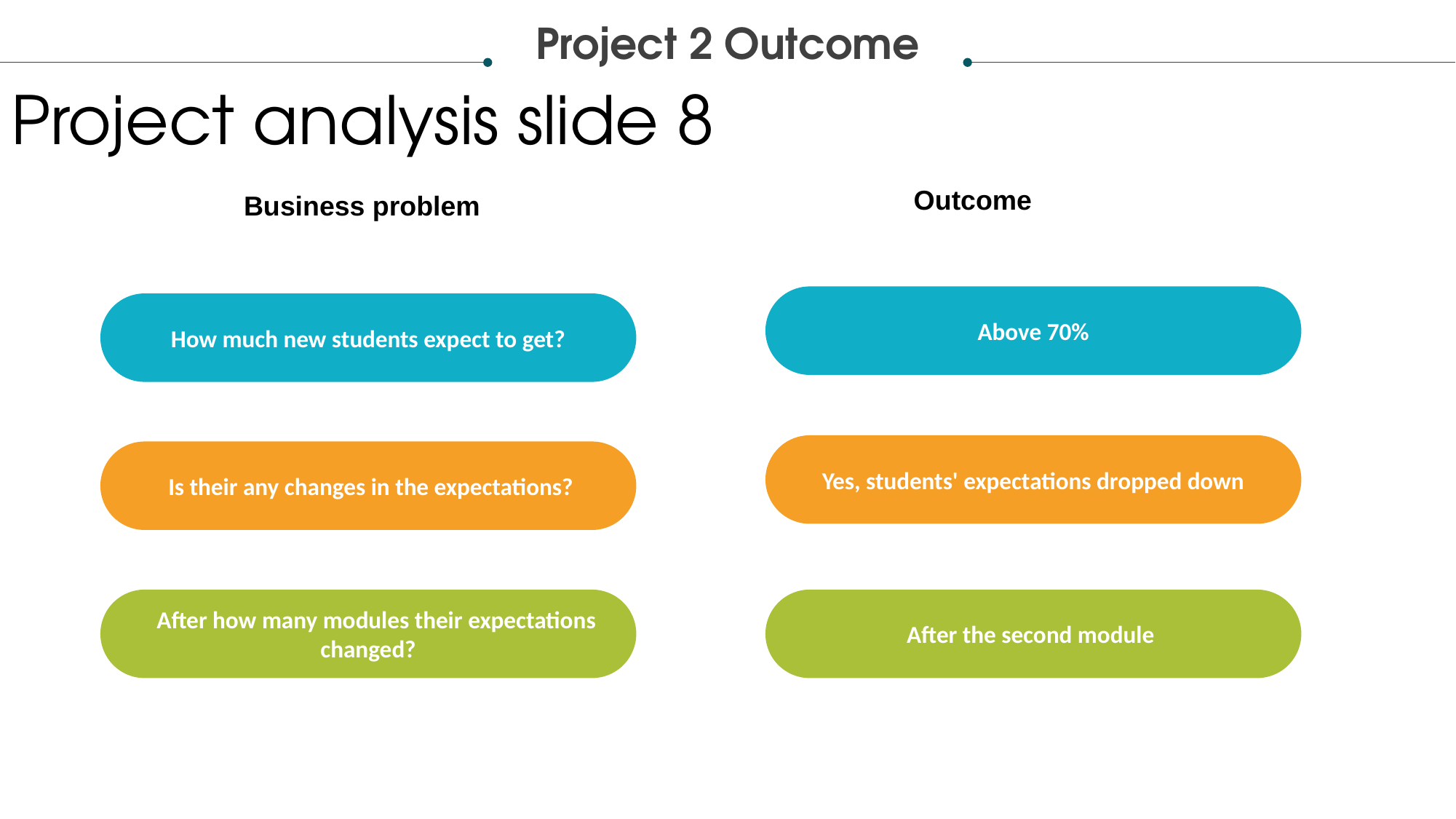

Project 2 Outcome
Project analysis slide 8
Outcome
Business problem
Above 70%
How much new students expect to get?
Yes, students' expectations dropped down
 Is their any changes in the expectations?
After the second module
   After how many modules their expectations changed?